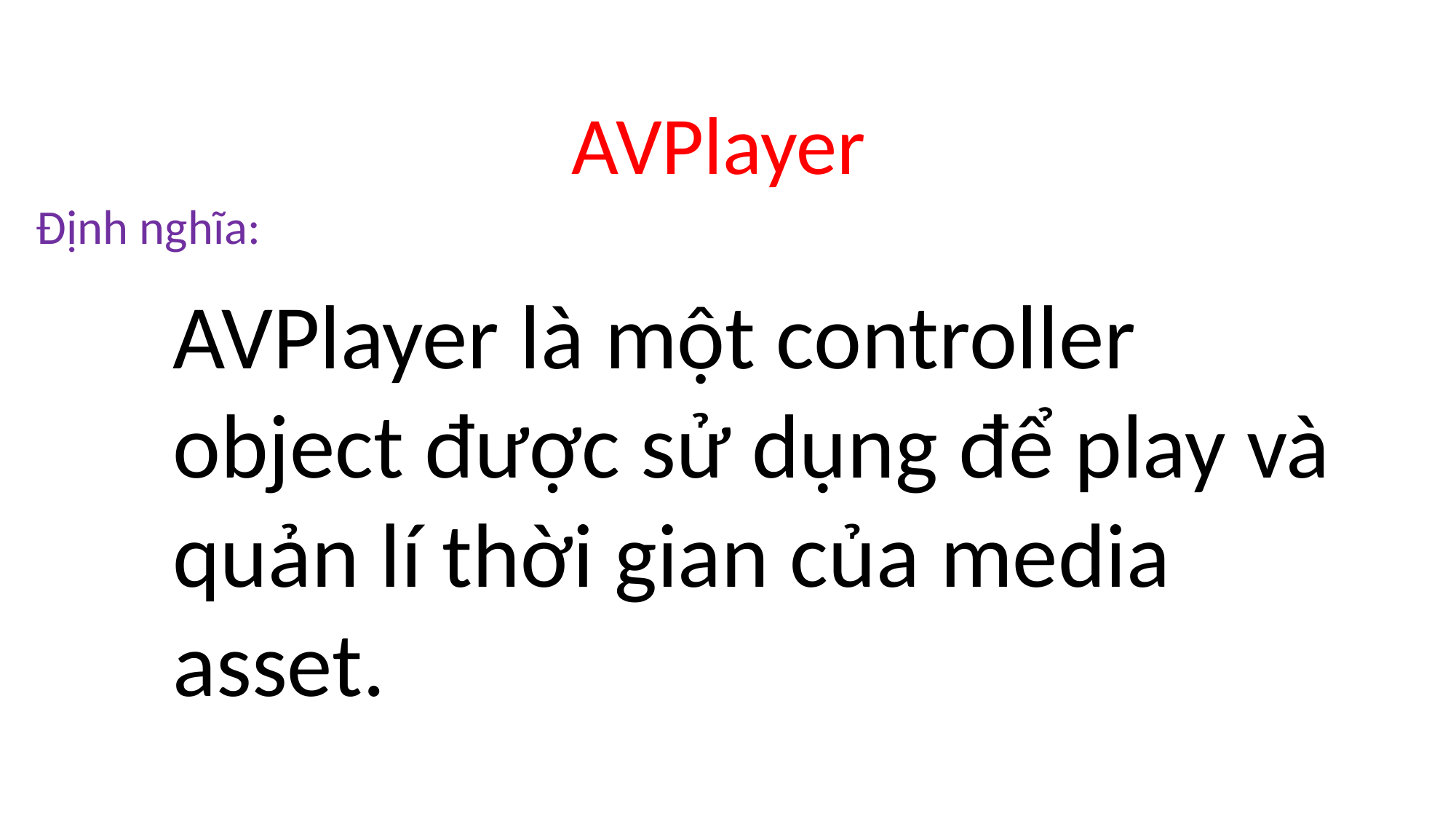

AVPlayer
Định nghĩa:
AVPlayer là một controller object được sử dụng để play và quản lí thời gian của media asset.